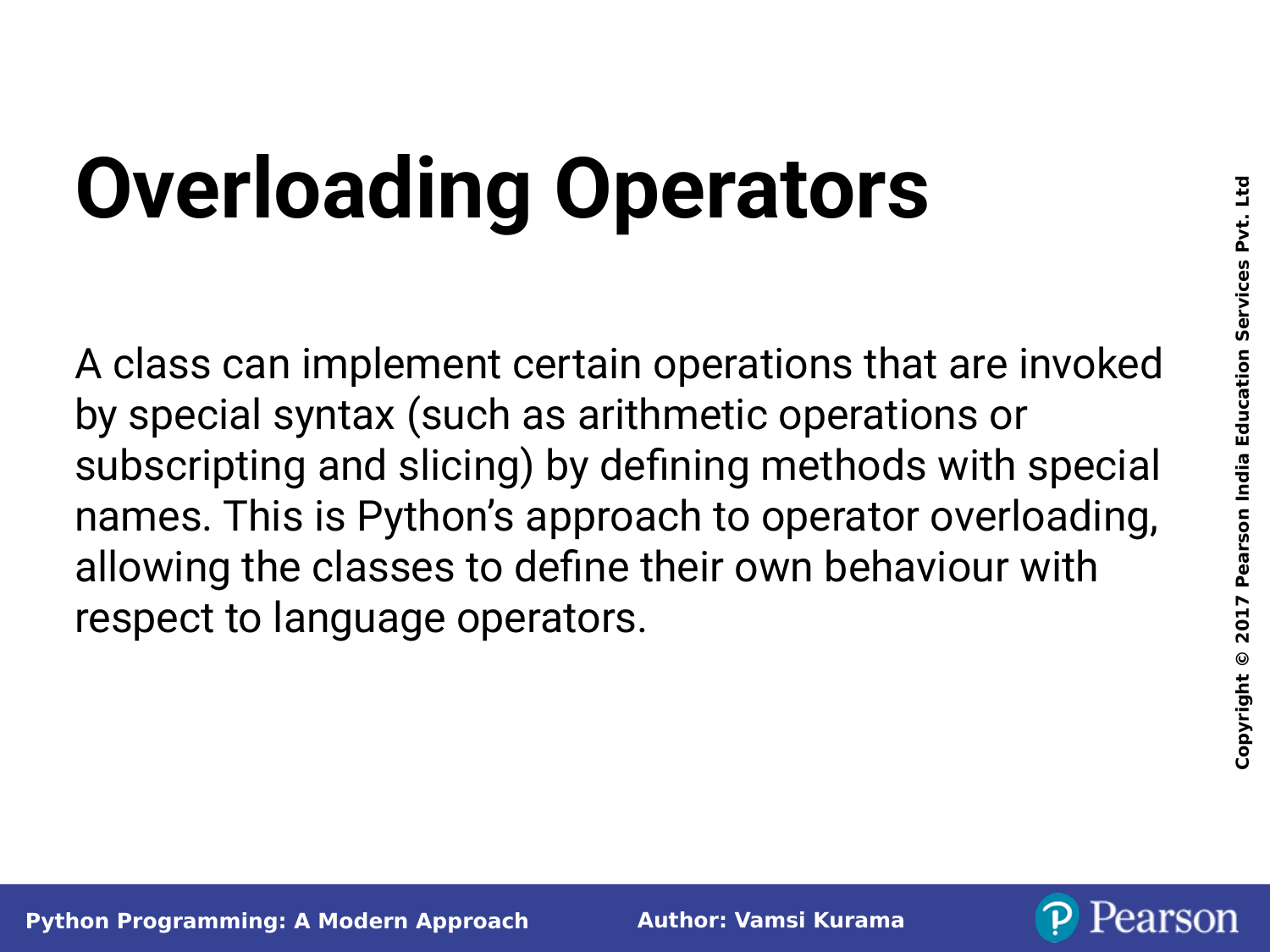

Overloading Operators

A class can implement certain operations that are invoked by special syntax (such as arithmetic operations or subscripting and slicing) by defining methods with special names. This is Python’s approach to operator overloading, allowing the classes to define their own behaviour with respect to language operators.